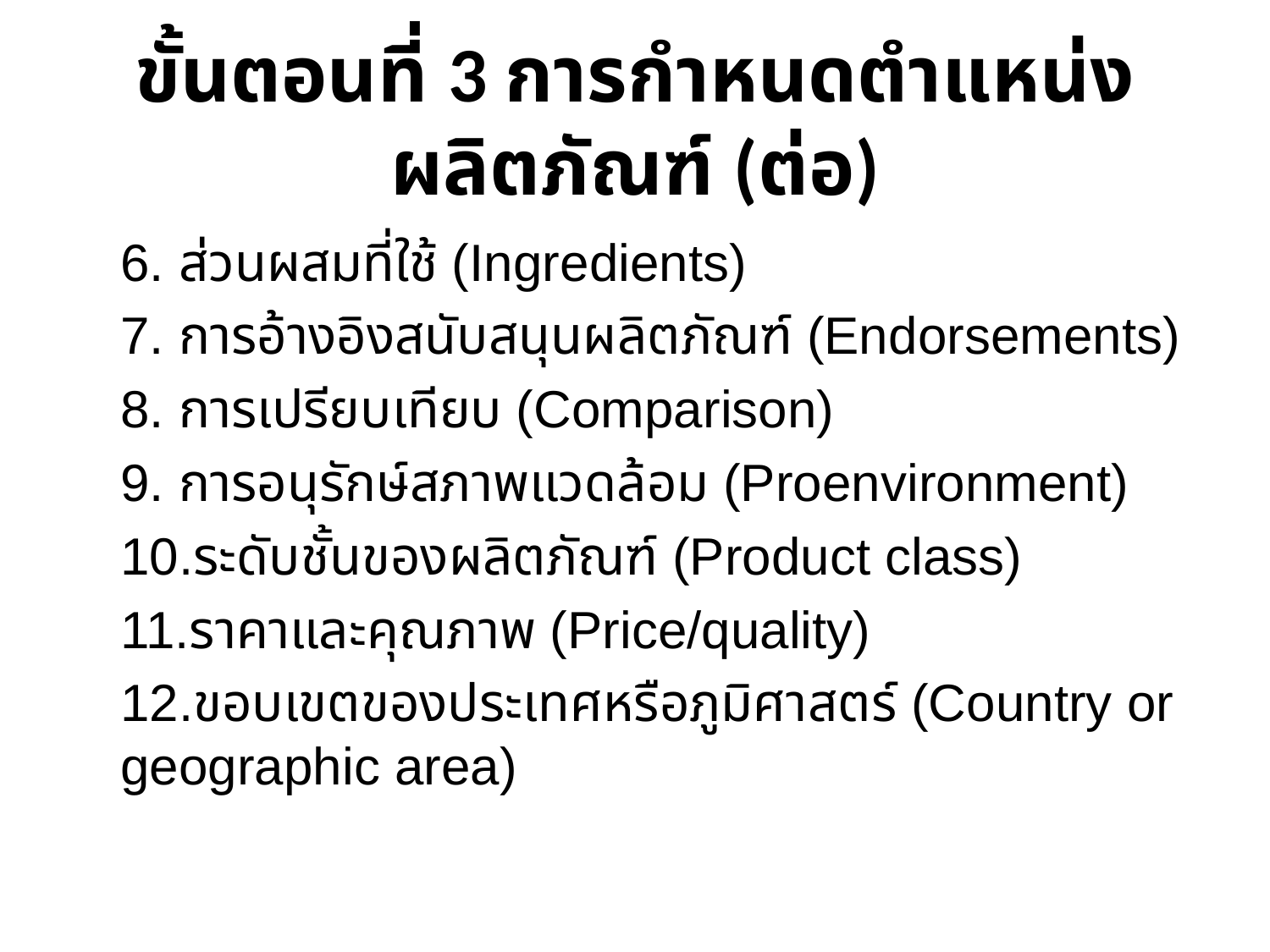

# ขั้นตอนที่ 3 การกำหนดตำแหน่งผลิตภัณฑ์ (ต่อ)
		6. ส่วนผสมที่ใช้ (Ingredients)
		7. การอ้างอิงสนับสนุนผลิตภัณฑ์ (Endorsements)
		8. การเปรียบเทียบ (Comparison)
		9. การอนุรักษ์สภาพแวดล้อม (Proenvironment)
		10.ระดับชั้นของผลิตภัณฑ์ (Product class)
		11.ราคาและคุณภาพ (Price/quality)
		12.ขอบเขตของประเทศหรือภูมิศาสตร์ (Country or geographic area)